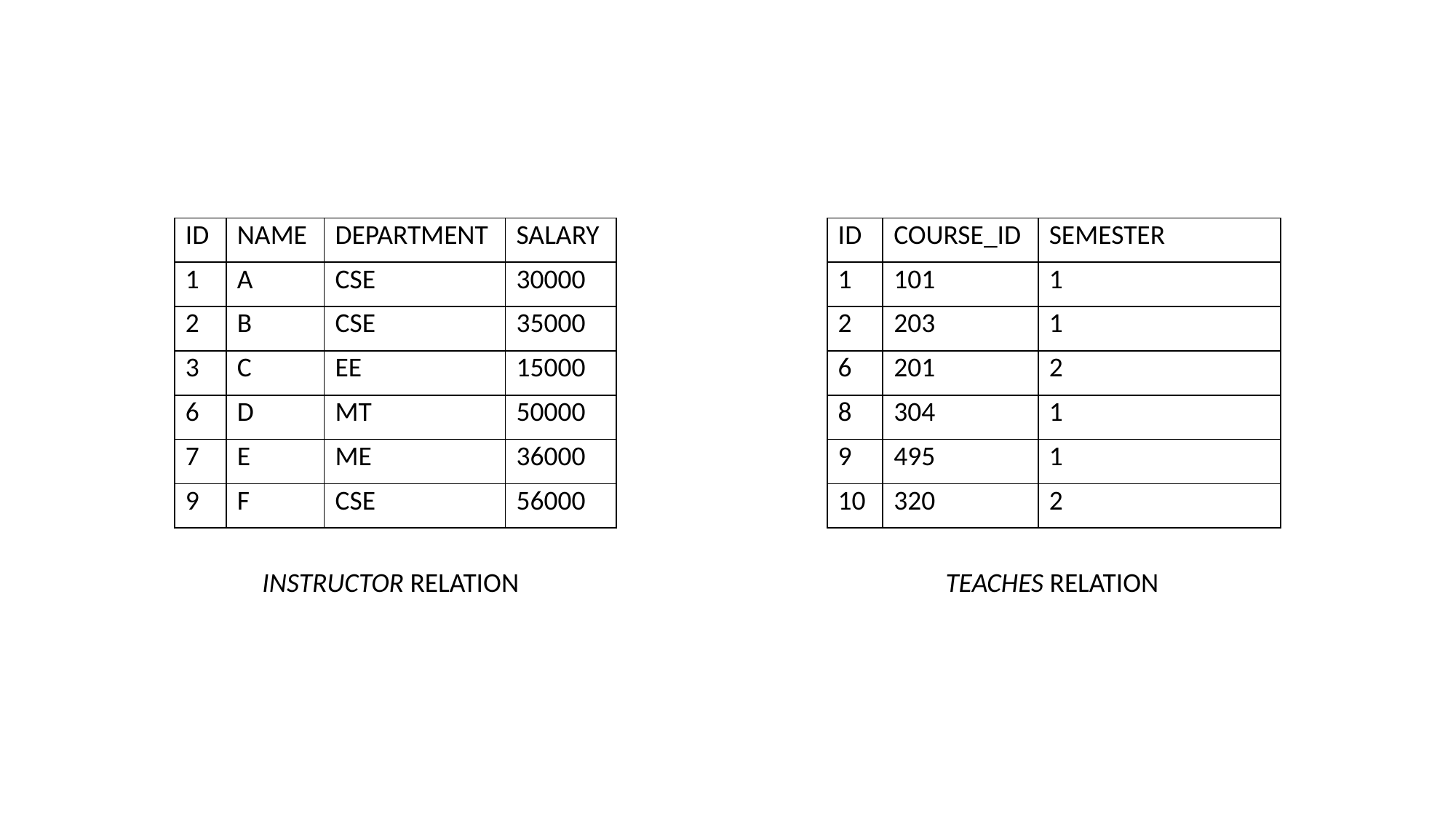

| ID | NAME | DEPARTMENT | SALARY |
| --- | --- | --- | --- |
| 1 | A | CSE | 30000 |
| 2 | B | CSE | 35000 |
| 3 | C | EE | 15000 |
| 6 | D | MT | 50000 |
| 7 | E | ME | 36000 |
| 9 | F | CSE | 56000 |
| ID | COURSE\_ID | SEMESTER |
| --- | --- | --- |
| 1 | 101 | 1 |
| 2 | 203 | 1 |
| 6 | 201 | 2 |
| 8 | 304 | 1 |
| 9 | 495 | 1 |
| 10 | 320 | 2 |
    INSTRUCTOR RELATION
TEACHES RELATION